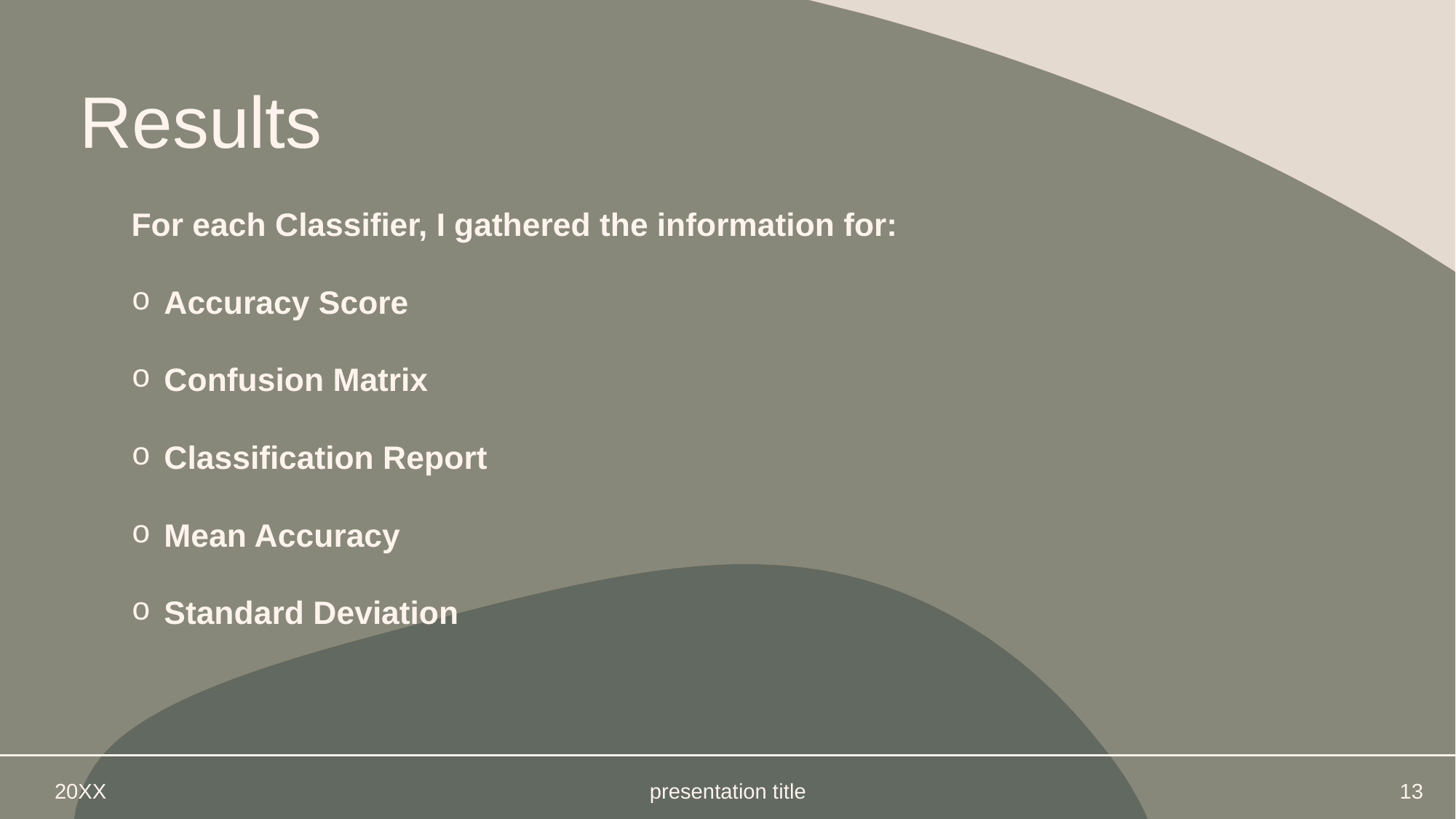

# Results
For each Classifier, I gathered the information for:

Accuracy Score
Confusion Matrix
Classification Report
Mean Accuracy
Standard Deviation

20XX
presentation title
13